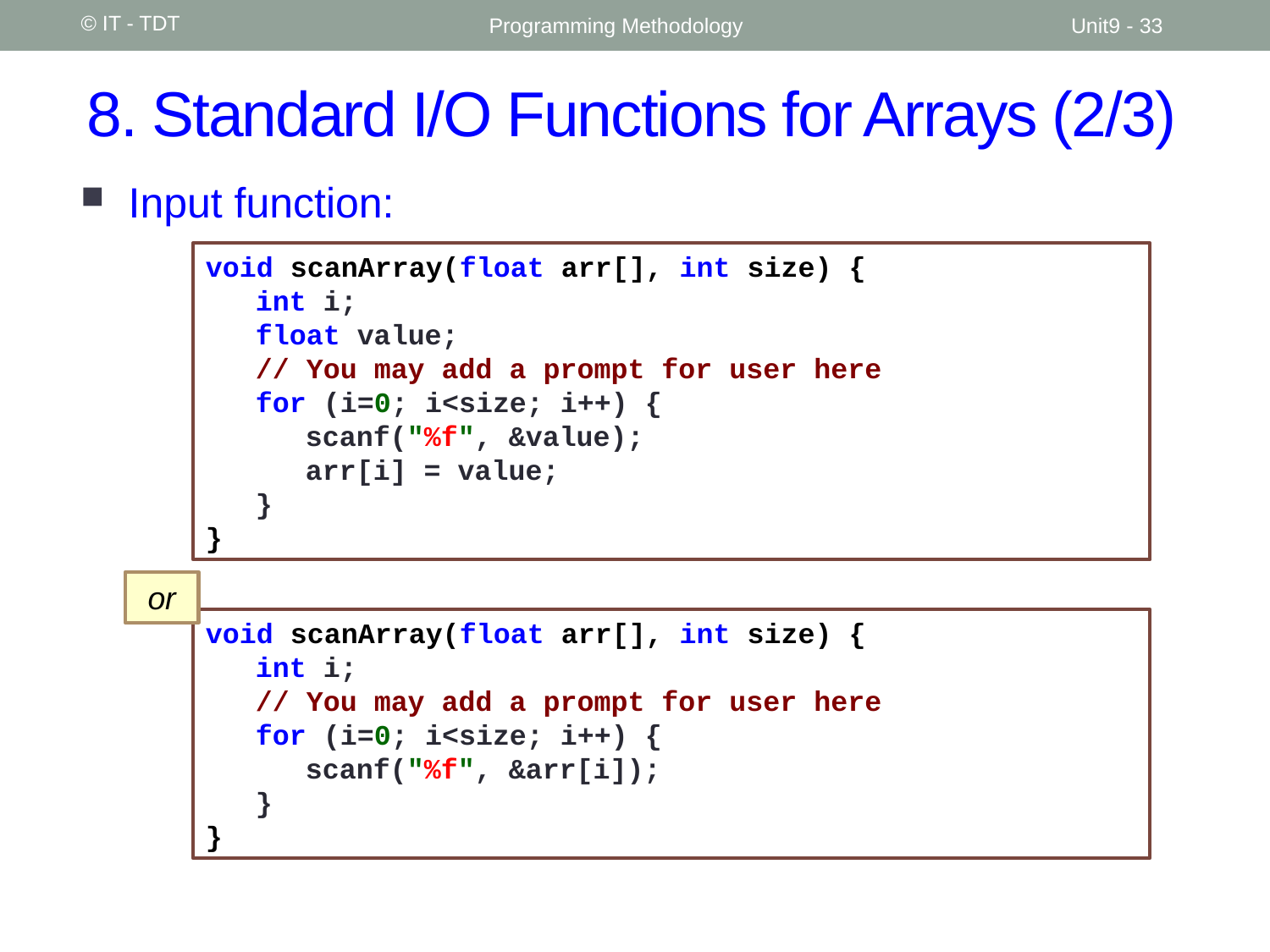

© IT - TDT
Programming Methodology
Unit9 - 33
# 8. Standard I/O Functions for Arrays (2/3)
Input function:
void scanArray(float arr[], int size) {
	int i;
	float value;
	// You may add a prompt for user here
	for (i=0; i<size; i++) {
		scanf("%f", &value);
		arr[i] = value;
	}
}
or
void scanArray(float arr[], int size) {
	int i;
	// You may add a prompt for user here
	for (i=0; i<size; i++) {
		scanf("%f", &arr[i]);
	}
}